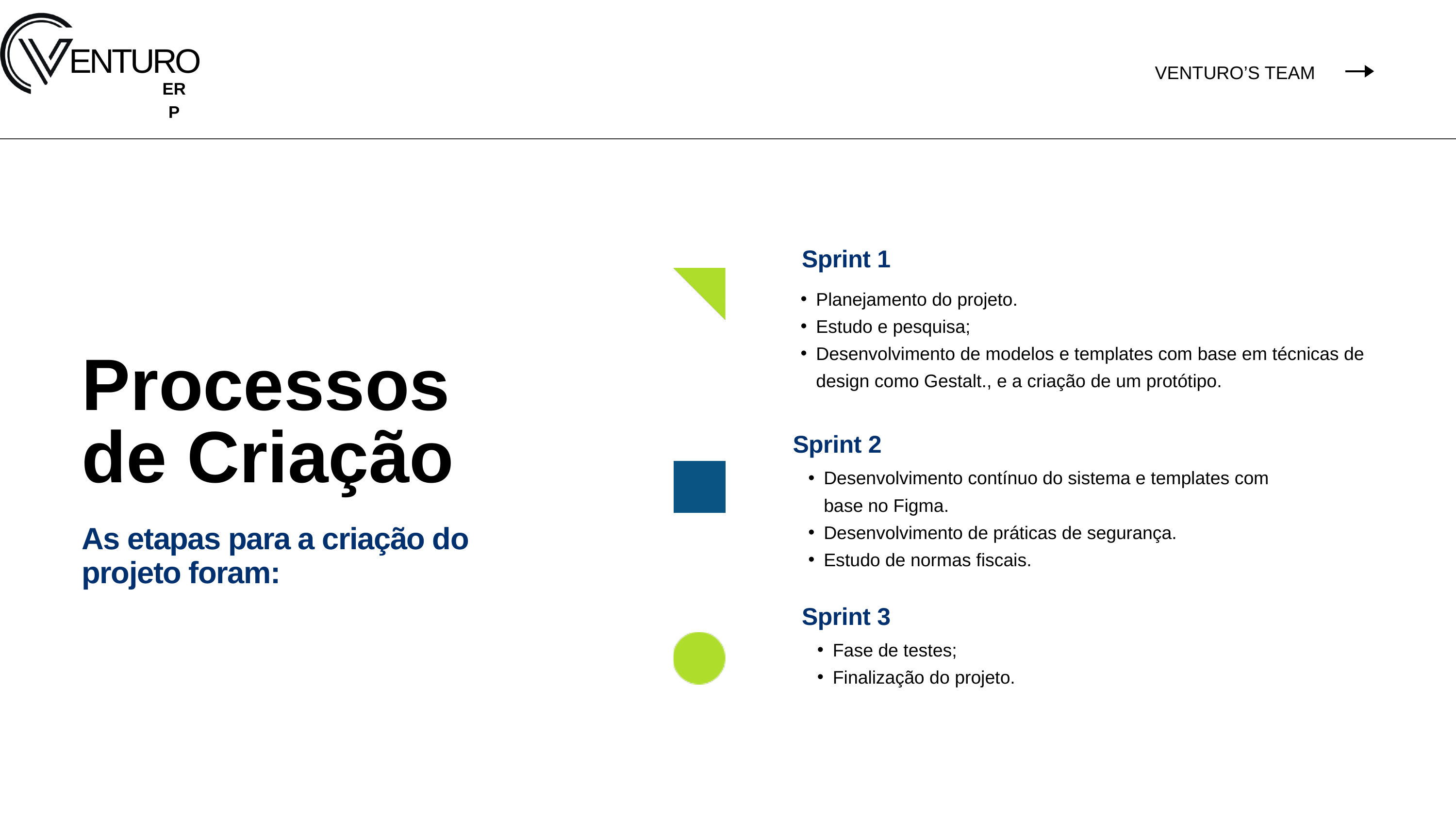

ENTURO
ERP
VENTURO’S TEAM

Sprint 1

Planejamento do projeto.
Estudo e pesquisa;
Desenvolvimento de modelos e templates com base em técnicas de design como Gestalt., e a criação de um protótipo.

Processos de Criação
Sprint 2
Desenvolvimento contínuo do sistema e templates com base no Figma.
Desenvolvimento de práticas de segurança.
Estudo de normas fiscais.

As etapas para a criação do projeto foram:
Sprint 3
Fase de testes;
Finalização do projeto.